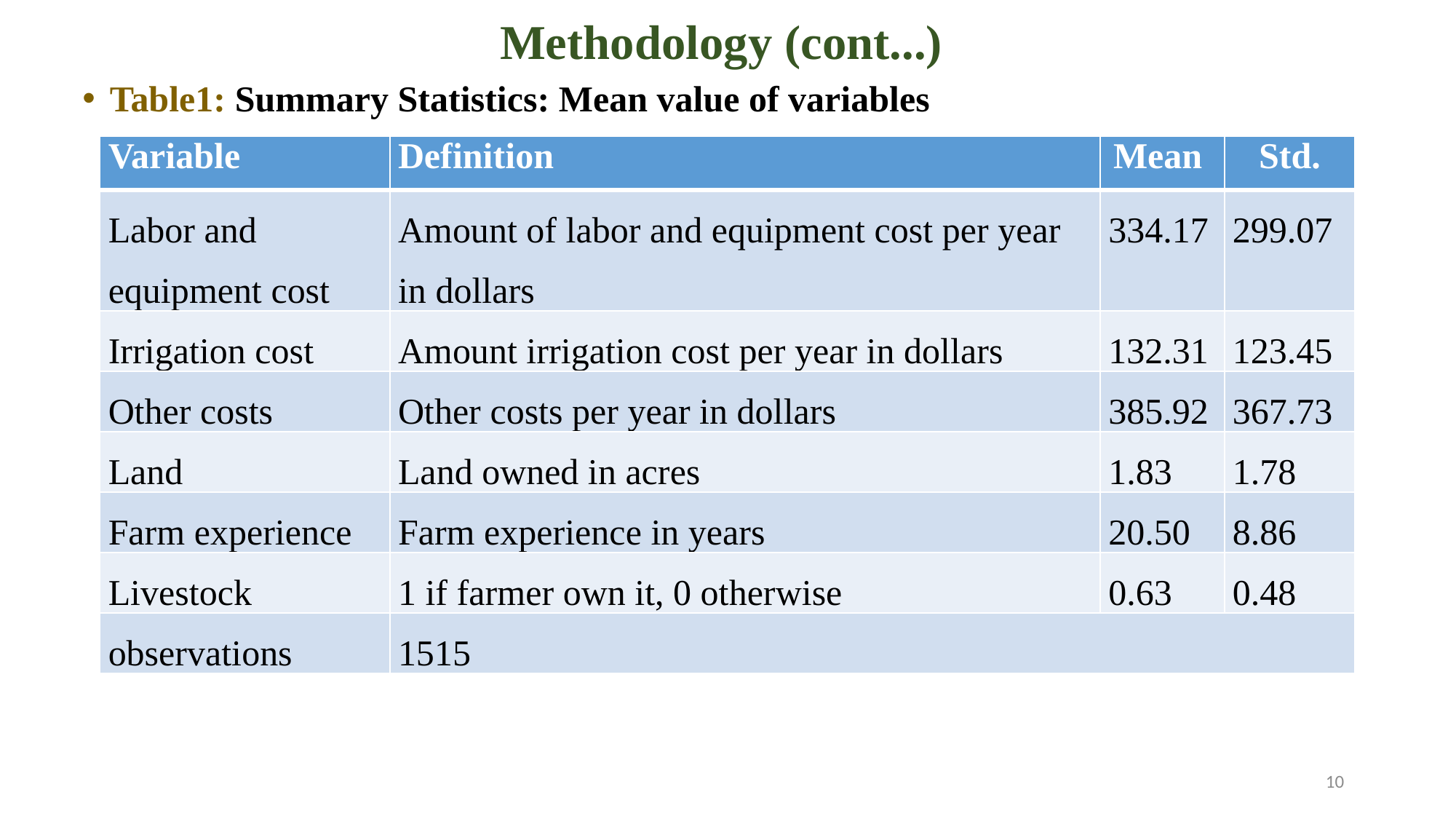

# Methodology (cont...)
Table1: Summary Statistics: Mean value of variables

| Variable | Definition | Mean | Std. |
| --- | --- | --- | --- |
| Labor and equipment cost | Amount of labor and equipment cost per year in dollars | 334.17 | 299.07 |
| Irrigation cost | Amount irrigation cost per year in dollars | 132.31 | 123.45 |
| Other costs | Other costs per year in dollars | 385.92 | 367.73 |
| Land | Land owned in acres | 1.83 | 1.78 |
| Farm experience | Farm experience in years | 20.50 | 8.86 |
| Livestock | 1 if farmer own it, 0 otherwise | 0.63 | 0.48 |
| observations | 1515 |  |  |
10